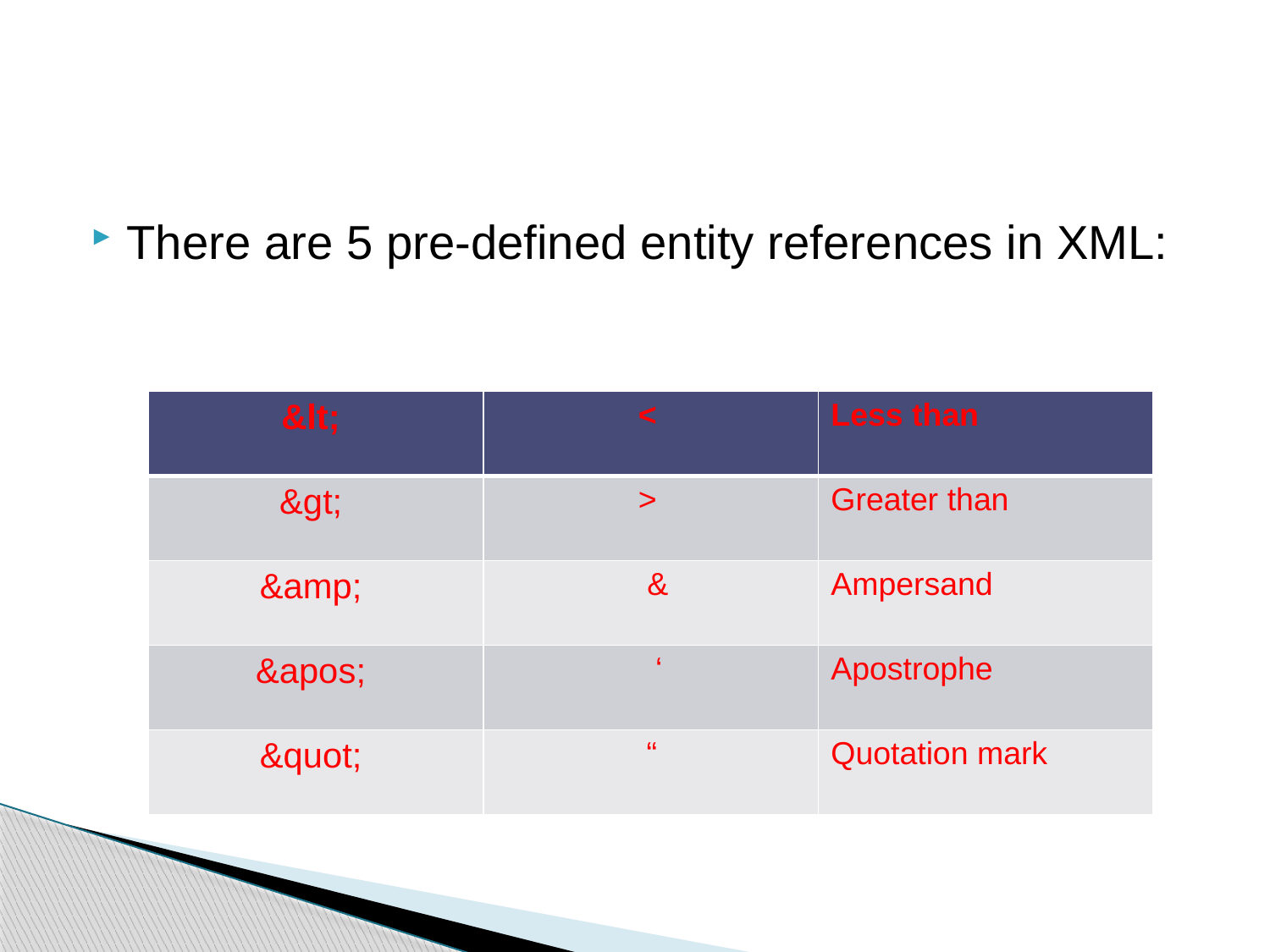

#
There are 5 pre-defined entity references in XML:

| &lt; | < | Less than |
| --- | --- | --- |
| &gt; | > | Greater than |
| &amp; | & | Ampersand |
| &apos; | ‘ | Apostrophe |
| &quot; | “ | Quotation mark |